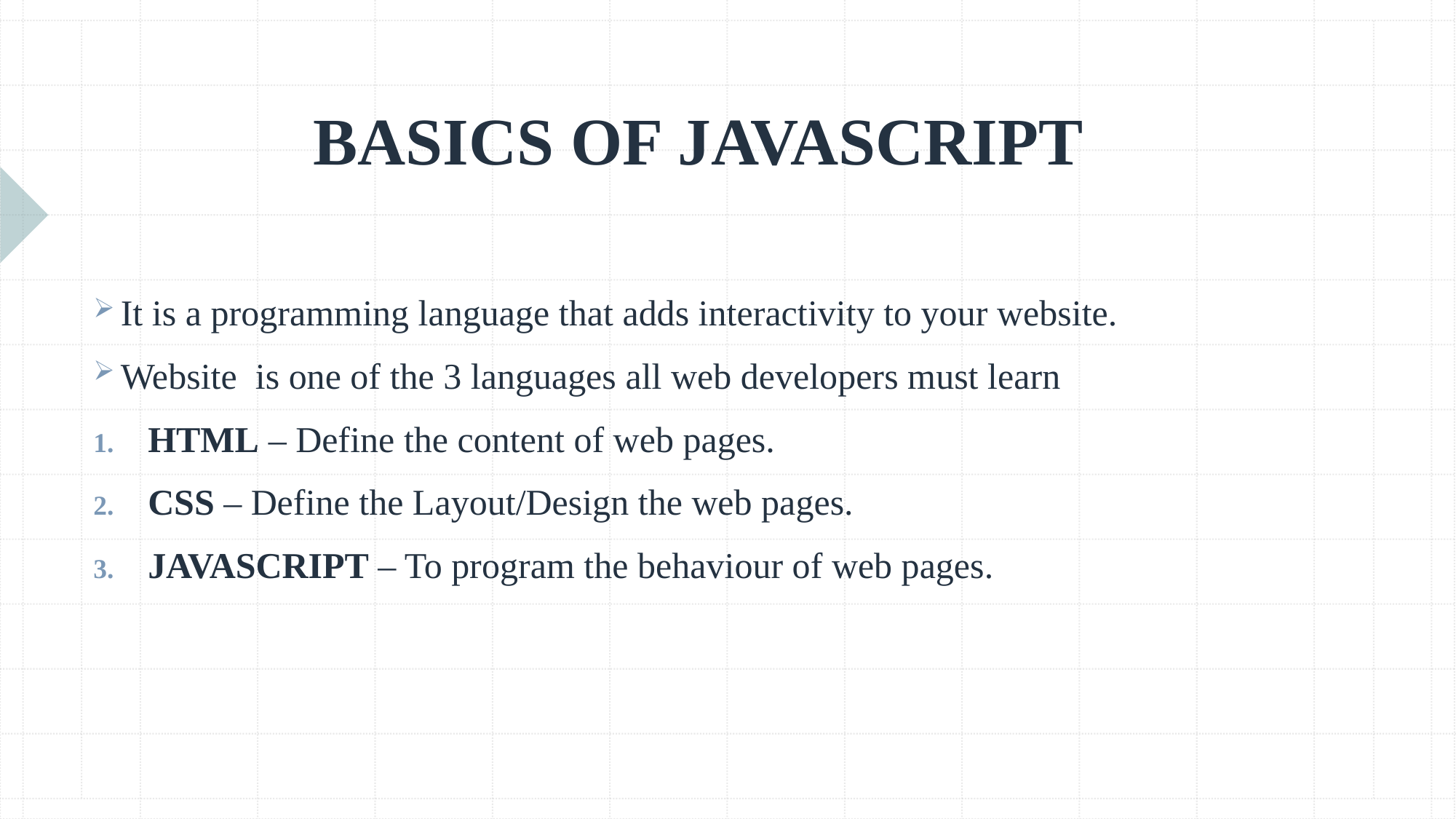

# BASICS OF JAVASCRIPT
It is a programming language that adds interactivity to your website.
Website  is one of the 3 languages all web developers must learn
HTML – Define the content of web pages.
CSS – Define the Layout/Design the web pages.
JAVASCRIPT – To program the behaviour of web pages.